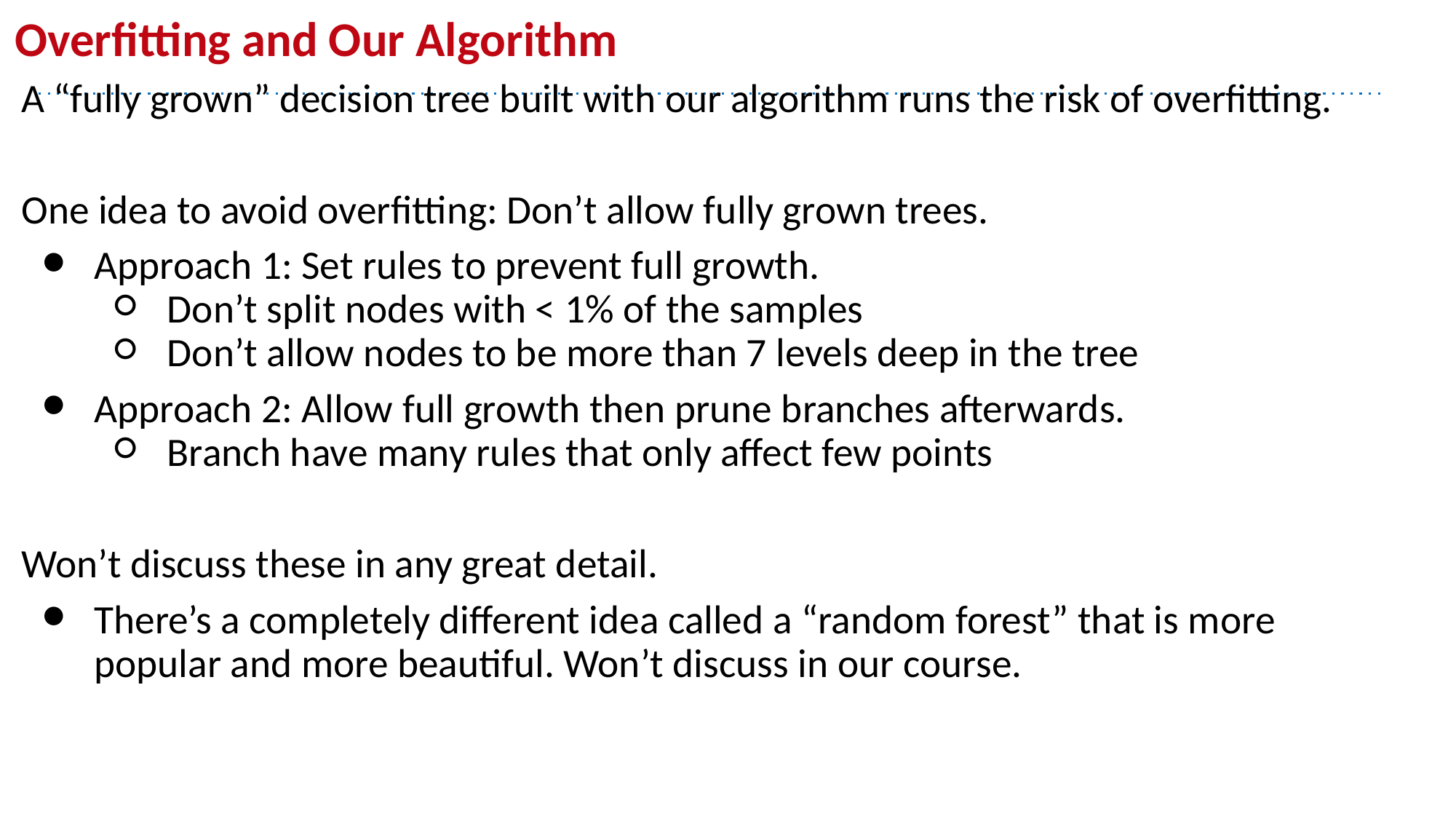

# Overfitting and Our Algorithm
A “fully grown” decision tree built with our algorithm runs the risk of overfitting.

One idea to avoid overfitting: Don’t allow fully grown trees.
Approach 1: Set rules to prevent full growth.
Don’t split nodes with < 1% of the samples
Don’t allow nodes to be more than 7 levels deep in the tree
Approach 2: Allow full growth then prune branches afterwards.
Branch have many rules that only affect few points

Won’t discuss these in any great detail.
There’s a completely different idea called a “random forest” that is more popular and more beautiful. Won’t discuss in our course.